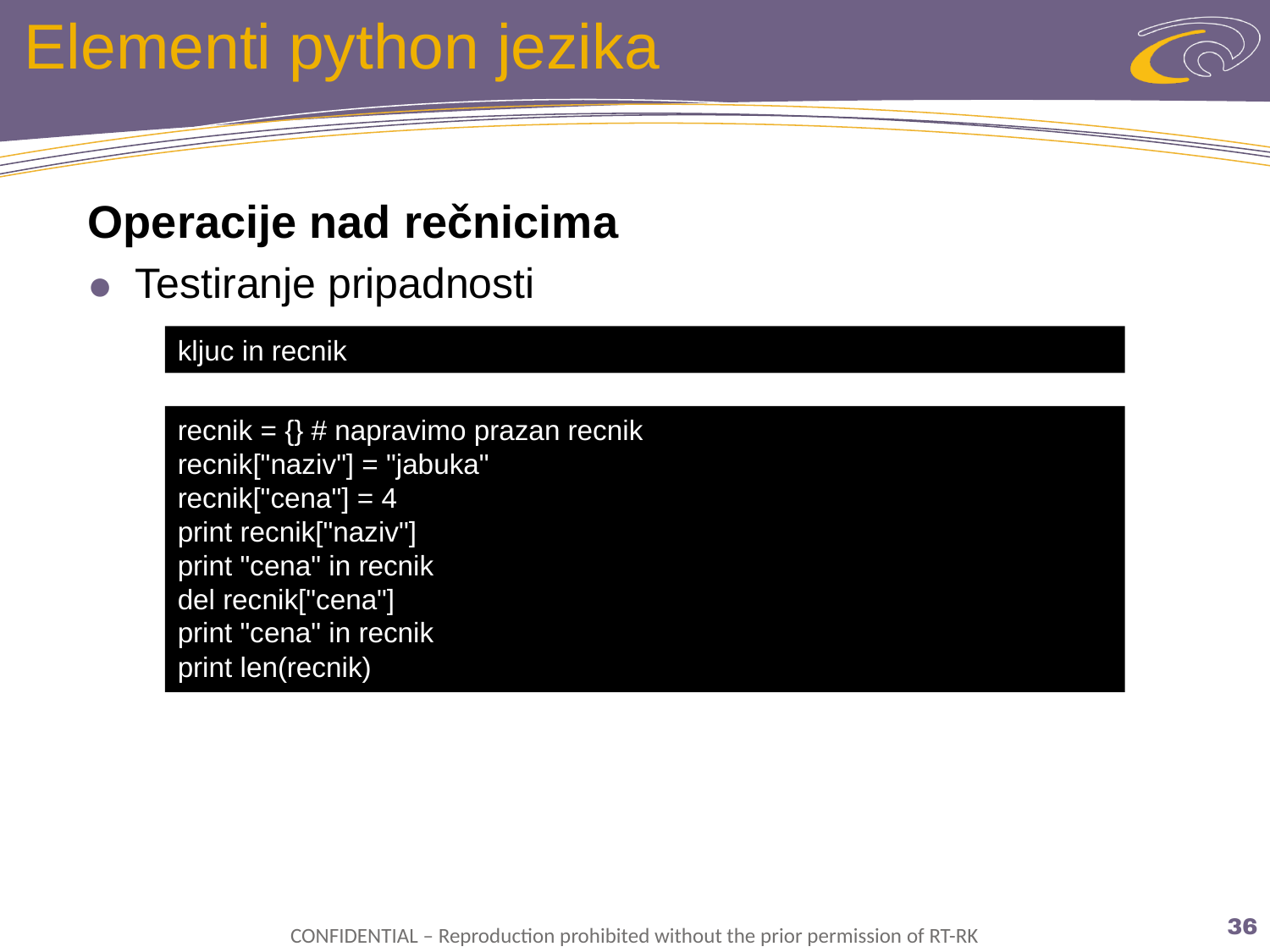

# Elementi python jezika
Operacije nad rečnicima
Testiranje pripadnosti

kljuc in recnik
recnik = {} # napravimo prazan recnik
recnik["naziv"] = "jabuka"
recnik["cena"] = 4
print recnik["naziv"]
print "cena" in recnik
del recnik["cena"]
print "cena" in recnik
print len(recnik)